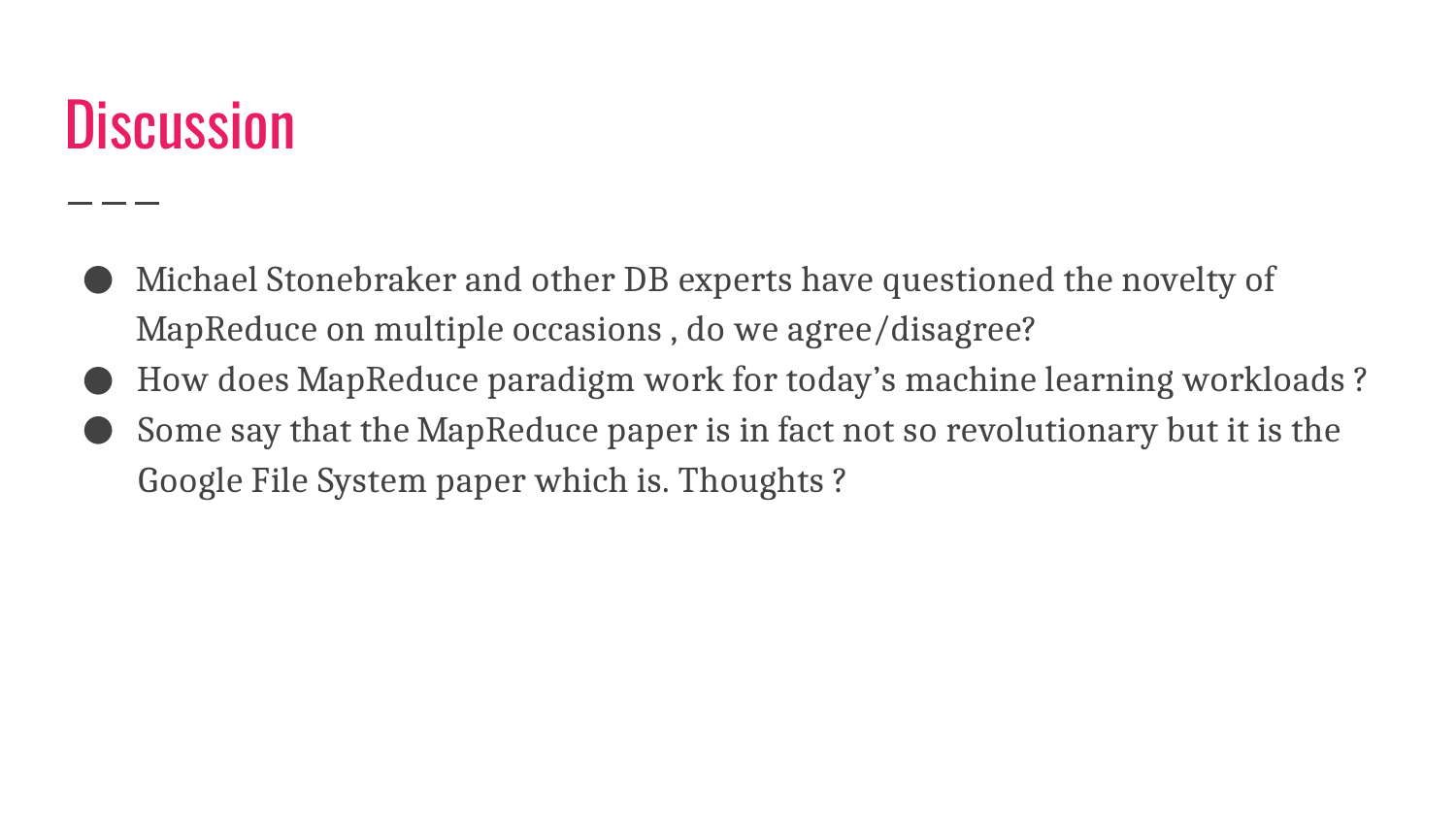

# Discussion
Michael Stonebraker and other DB experts have questioned the novelty of MapReduce on multiple occasions , do we agree/disagree?
How does MapReduce paradigm work for today’s machine learning workloads ?
Some say that the MapReduce paper is in fact not so revolutionary but it is the Google File System paper which is. Thoughts ?